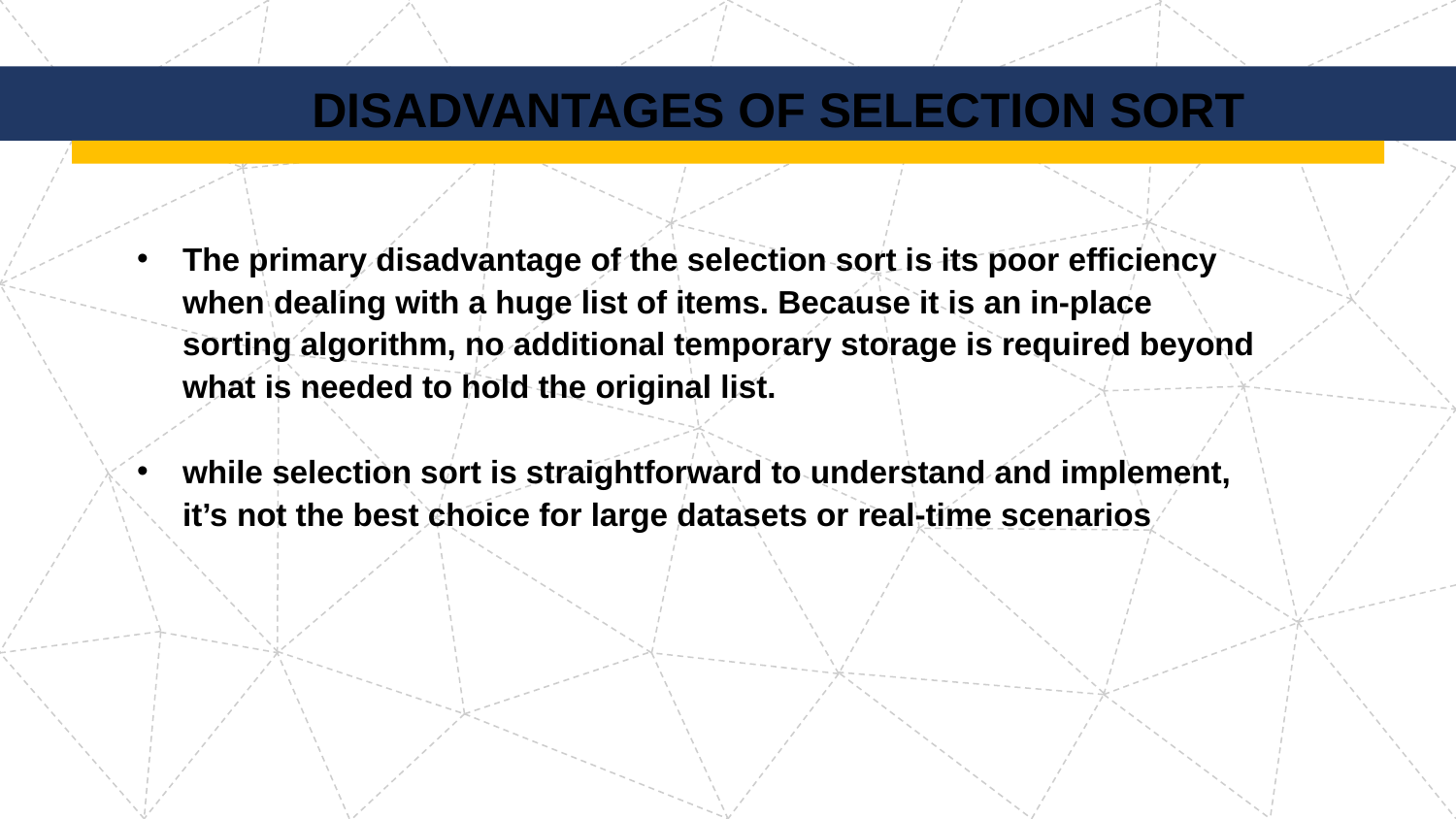

DISADVANTAGES OF SELECTION SORT
The primary disadvantage of the selection sort is its poor efficiency when dealing with a huge list of items. Because it is an in-place sorting algorithm, no additional temporary storage is required beyond what is needed to hold the original list.

while selection sort is straightforward to understand and implement, it’s not the best choice for large datasets or real-time scenarios